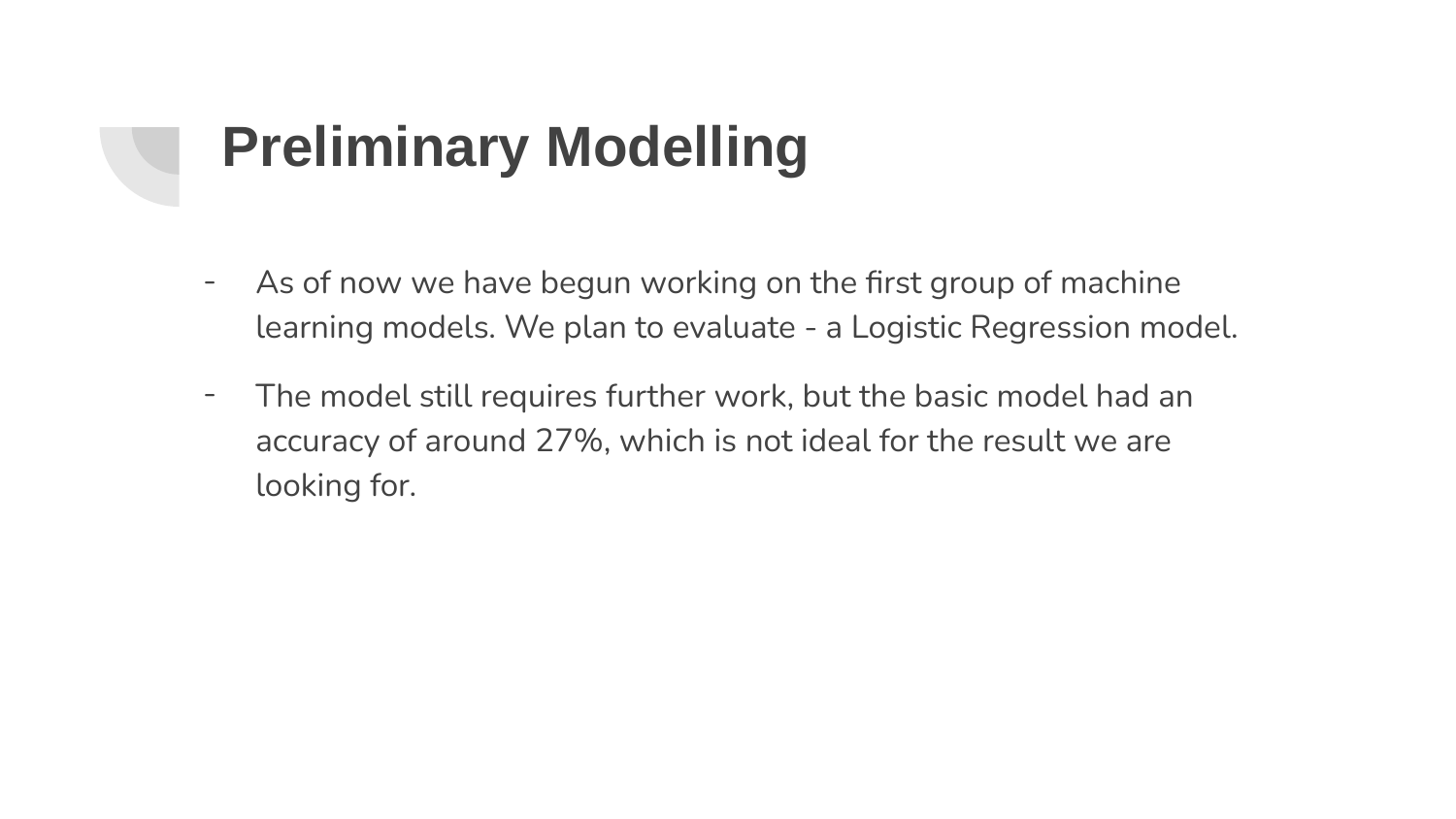

# Preliminary Modelling
As of now we have begun working on the first group of machine learning models. We plan to evaluate - a Logistic Regression model.
The model still requires further work, but the basic model had an accuracy of around 27%, which is not ideal for the result we are looking for.